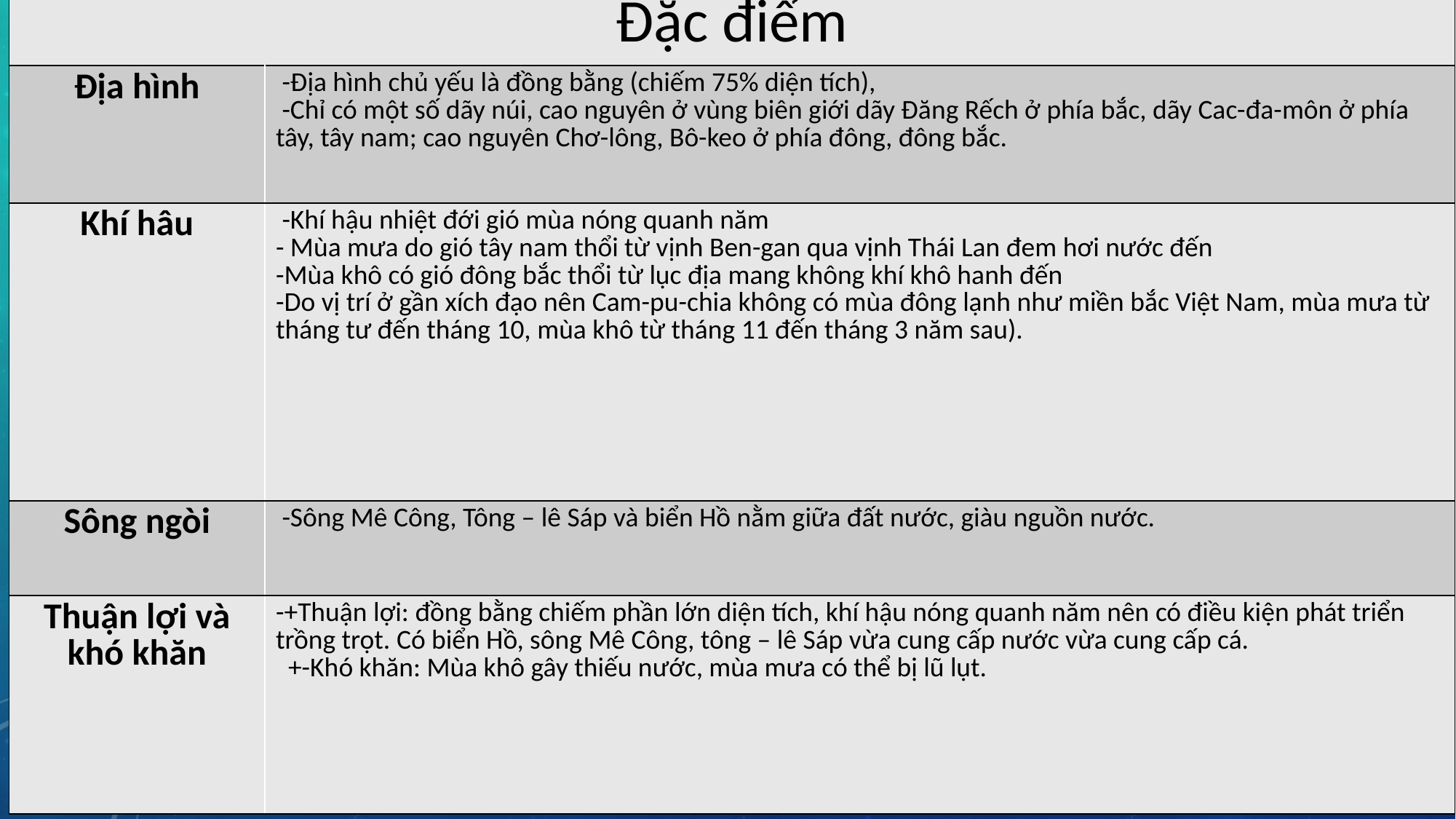

| Đặc điểm |  |
| --- | --- |
| Địa hình | -Địa hình chủ yếu là đồng bằng (chiếm 75% diện tích), -Chỉ có một số dãy núi, cao nguyên ở vùng biên giới dãy Đăng Rếch ở phía bắc, dãy Cac-đa-môn ở phía tây, tây nam; cao nguyên Chơ-lông, Bô-keo ở phía đông, đông bắc. |
| Khí hâu | -Khí hậu nhiệt đới gió mùa nóng quanh năm - Mùa mưa do gió tây nam thổi từ vịnh Ben-gan qua vịnh Thái Lan đem hơi nước đến -Mùa khô có gió đông bắc thổi từ lục địa mang không khí khô hanh đến -Do vị trí ở gần xích đạo nên Cam-pu-chia không có mùa đông lạnh như miền bắc Việt Nam, mùa mưa từ tháng tư đến tháng 10, mùa khô từ tháng 11 đến tháng 3 năm sau). |
| Sông ngòi | -Sông Mê Công, Tông – lê Sáp và biển Hồ nằm giữa đất nước, giàu nguồn nước. |
| Thuận lợi và khó khăn | -+Thuận lợi: đồng bằng chiếm phần lớn diện tích, khí hậu nóng quanh năm nên có điều kiện phát triển trồng trọt. Có biển Hồ, sông Mê Công, tông – lê Sáp vừa cung cấp nước vừa cung cấp cá.   +-Khó khăn: Mùa khô gây thiếu nước, mùa mưa có thể bị lũ lụt. |
#